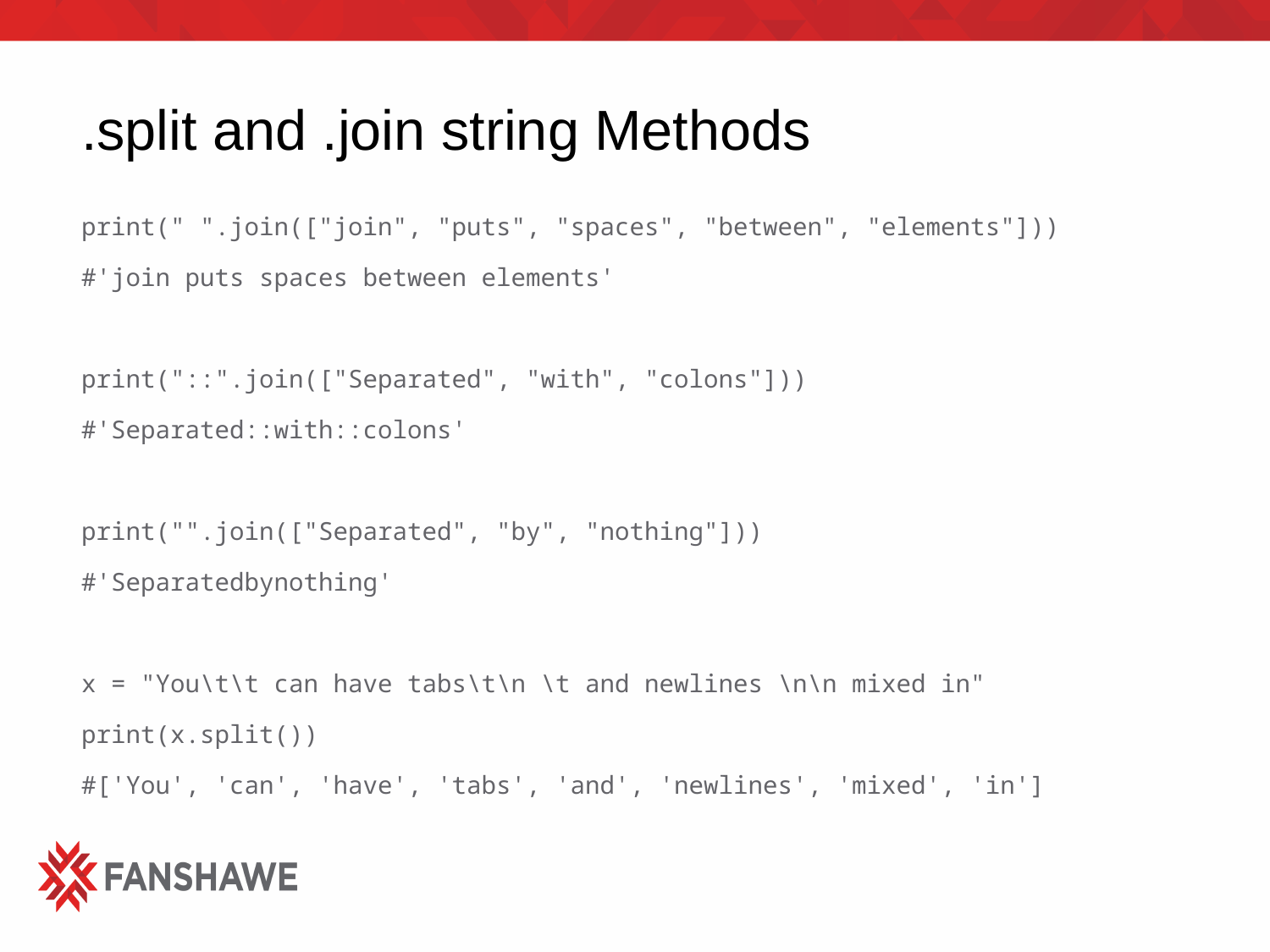

# .split and .join string Methods
print(" ".join(["join", "puts", "spaces", "between", "elements"]))
#'join puts spaces between elements'

print("::".join(["Separated", "with", "colons"]))
#'Separated::with::colons'

print("".join(["Separated", "by", "nothing"]))
#'Separatedbynothing'

x = "You\t\t can have tabs\t\n \t and newlines \n\n mixed in"
print(x.split())
#['You', 'can', 'have', 'tabs', 'and', 'newlines', 'mixed', 'in']